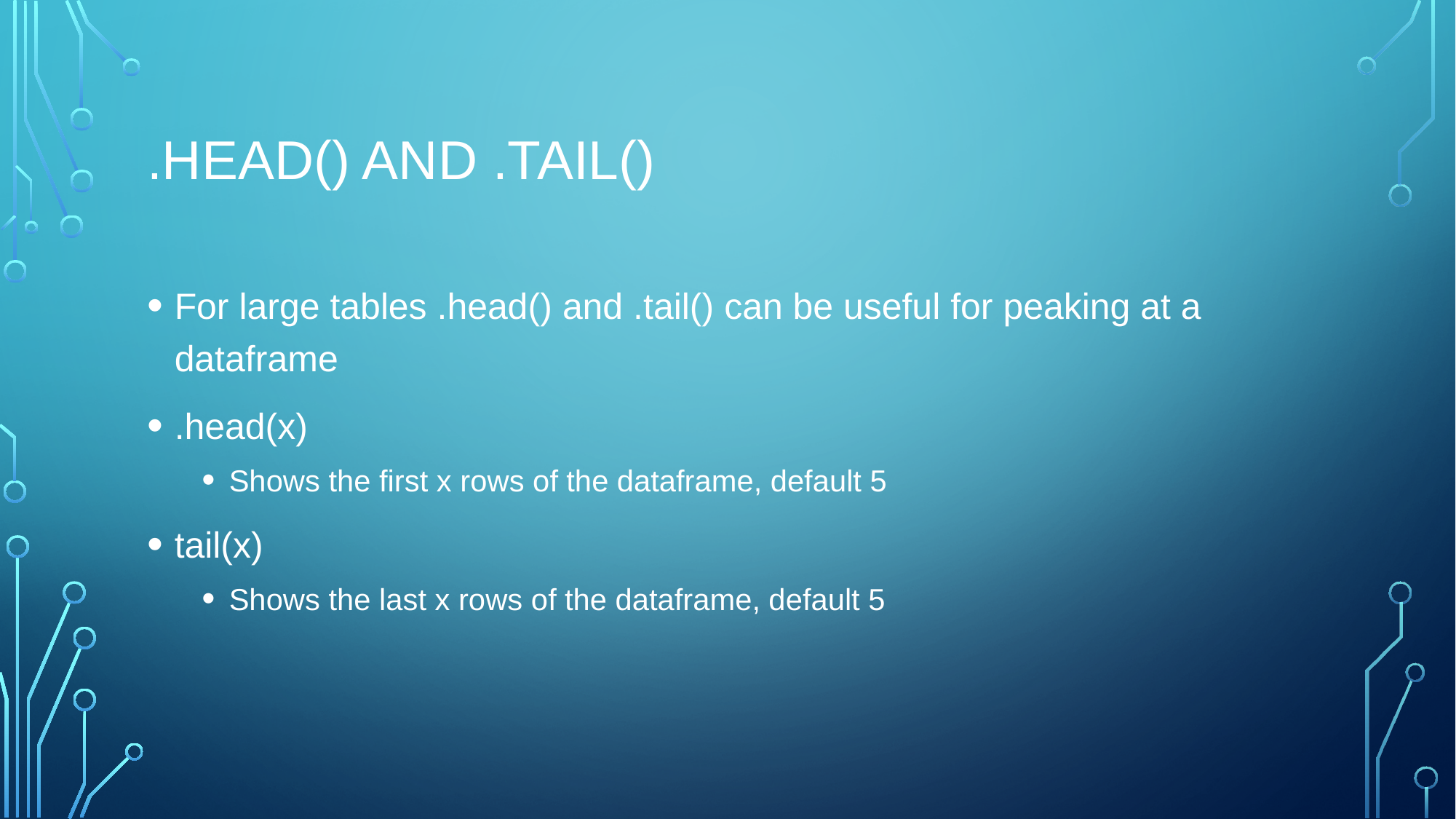

# .head() and .tail()
For large tables .head() and .tail() can be useful for peaking at a dataframe
.head(x)
Shows the first x rows of the dataframe, default 5
tail(x)
Shows the last x rows of the dataframe, default 5